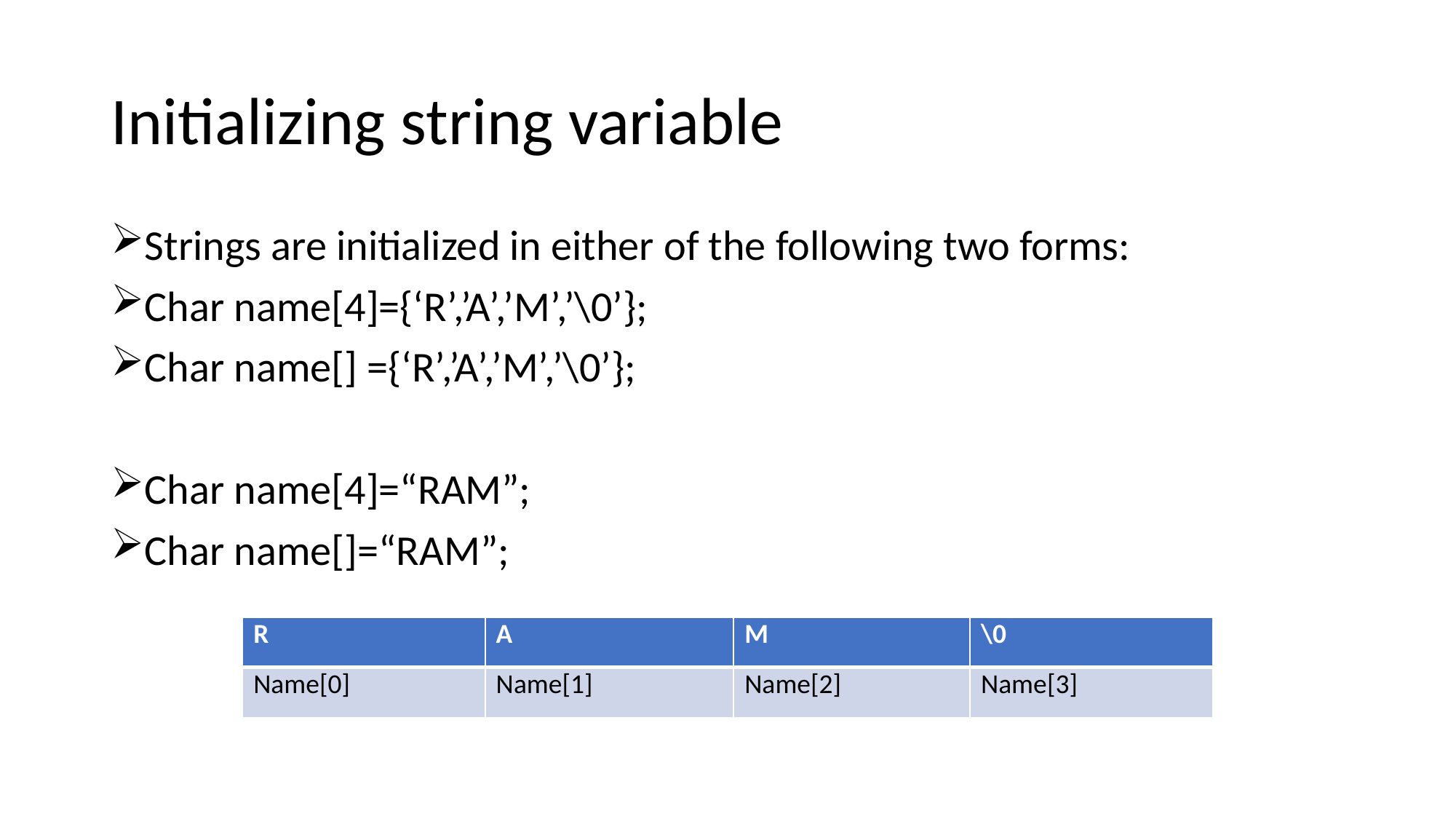

# Initializing string variable
Strings are initialized in either of the following two forms:
Char name[4]={‘R’,’A’,’M’,’\0’};
Char name[] ={‘R’,’A’,’M’,’\0’};

Char name[4]=“RAM”;
Char name[]=“RAM”;

| R | A | M | \0 |
| --- | --- | --- | --- |
| Name[0] | Name[1] | Name[2] | Name[3] |